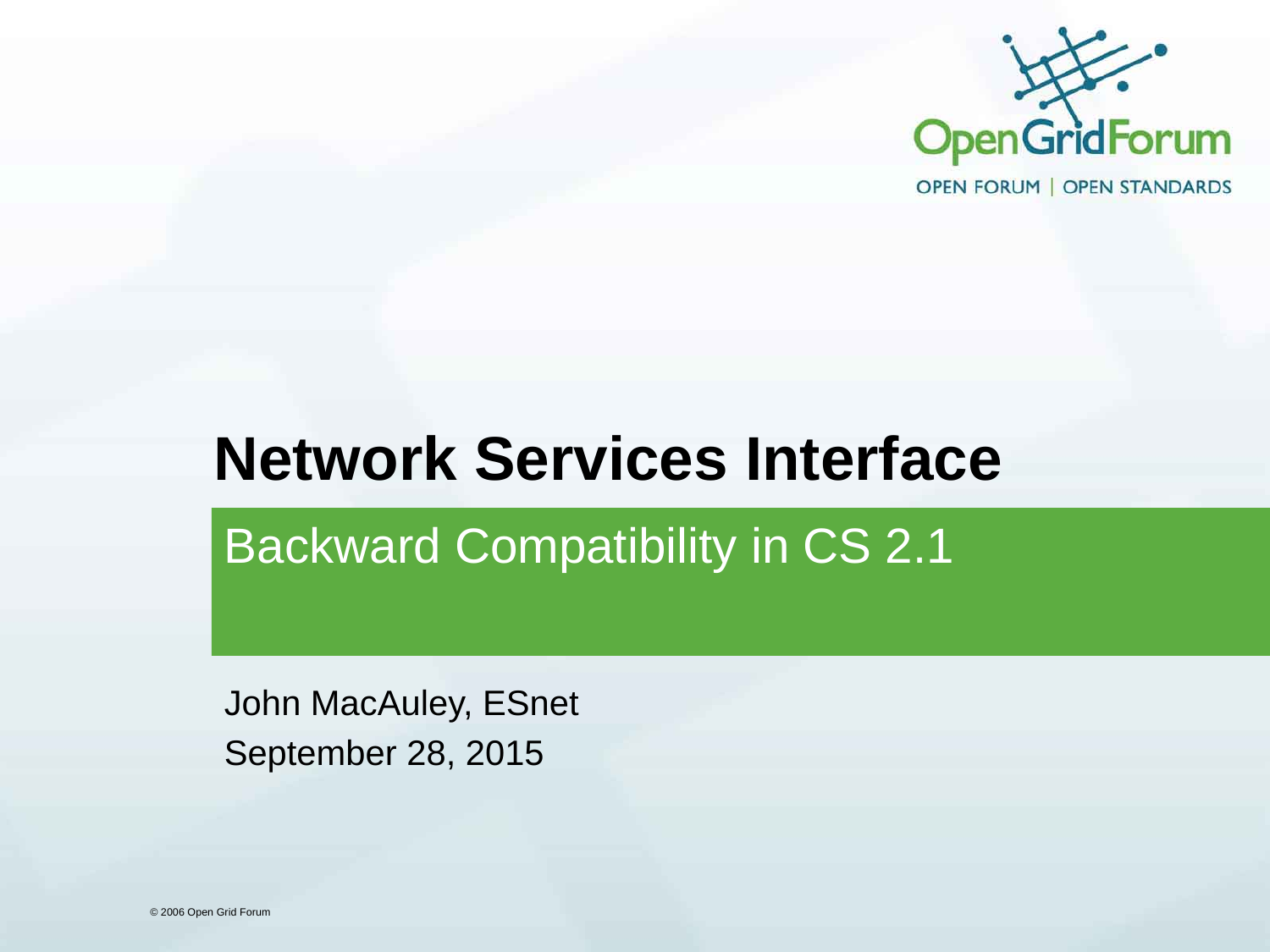

# Network Services Interface
Backward Compatibility in CS 2.1
John MacAuley, ESnet
September 28, 2015